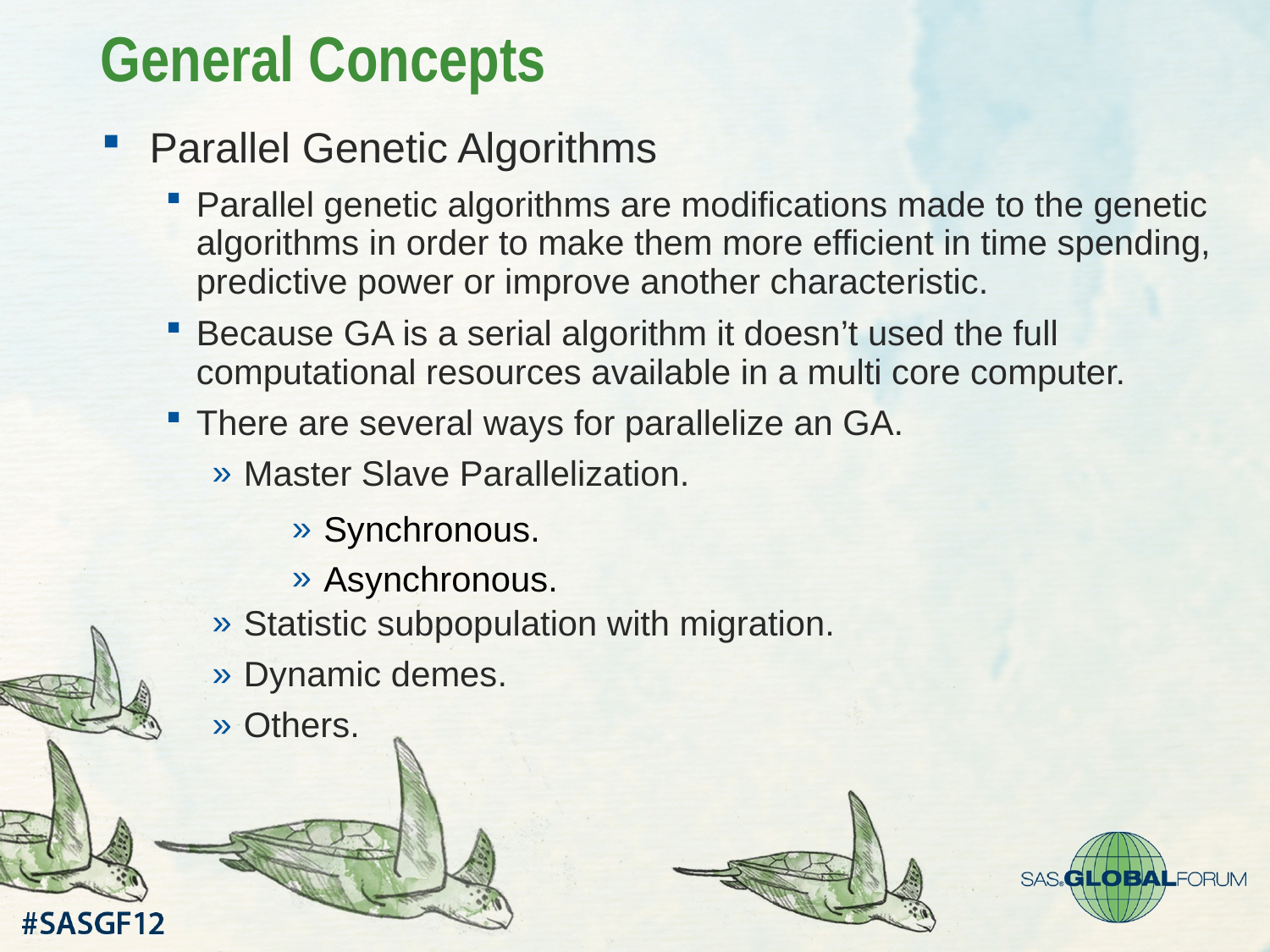

# General Concepts
Parallel Genetic Algorithms
Parallel genetic algorithms are modifications made to the genetic algorithms in order to make them more efficient in time spending, predictive power or improve another characteristic.
Because GA is a serial algorithm it doesn’t used the full computational resources available in a multi core computer.
There are several ways for parallelize an GA.
Master Slave Parallelization.
Synchronous.
Asynchronous.
Statistic subpopulation with migration.
Dynamic demes.
Others.